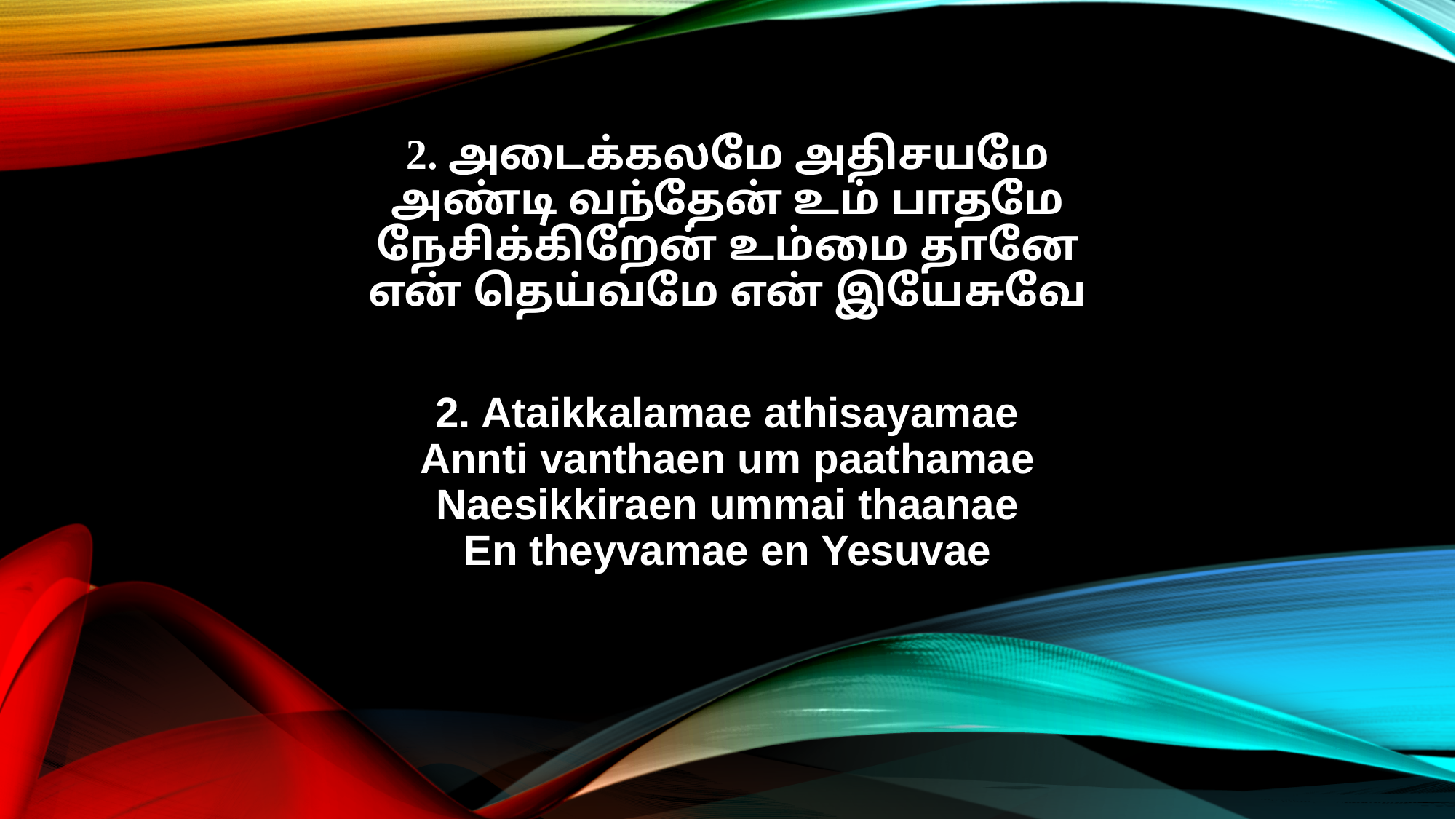

2. அடைக்கலமே அதிசயமே
அண்டி வந்தேன் உம் பாதமே
நேசிக்கிறேன் உம்மை தானே
என் தெய்வமே என் இயேசுவே

2. Ataikkalamae athisayamae
Annti vanthaen um paathamae
Naesikkiraen ummai thaanae
En theyvamae en Yesuvae